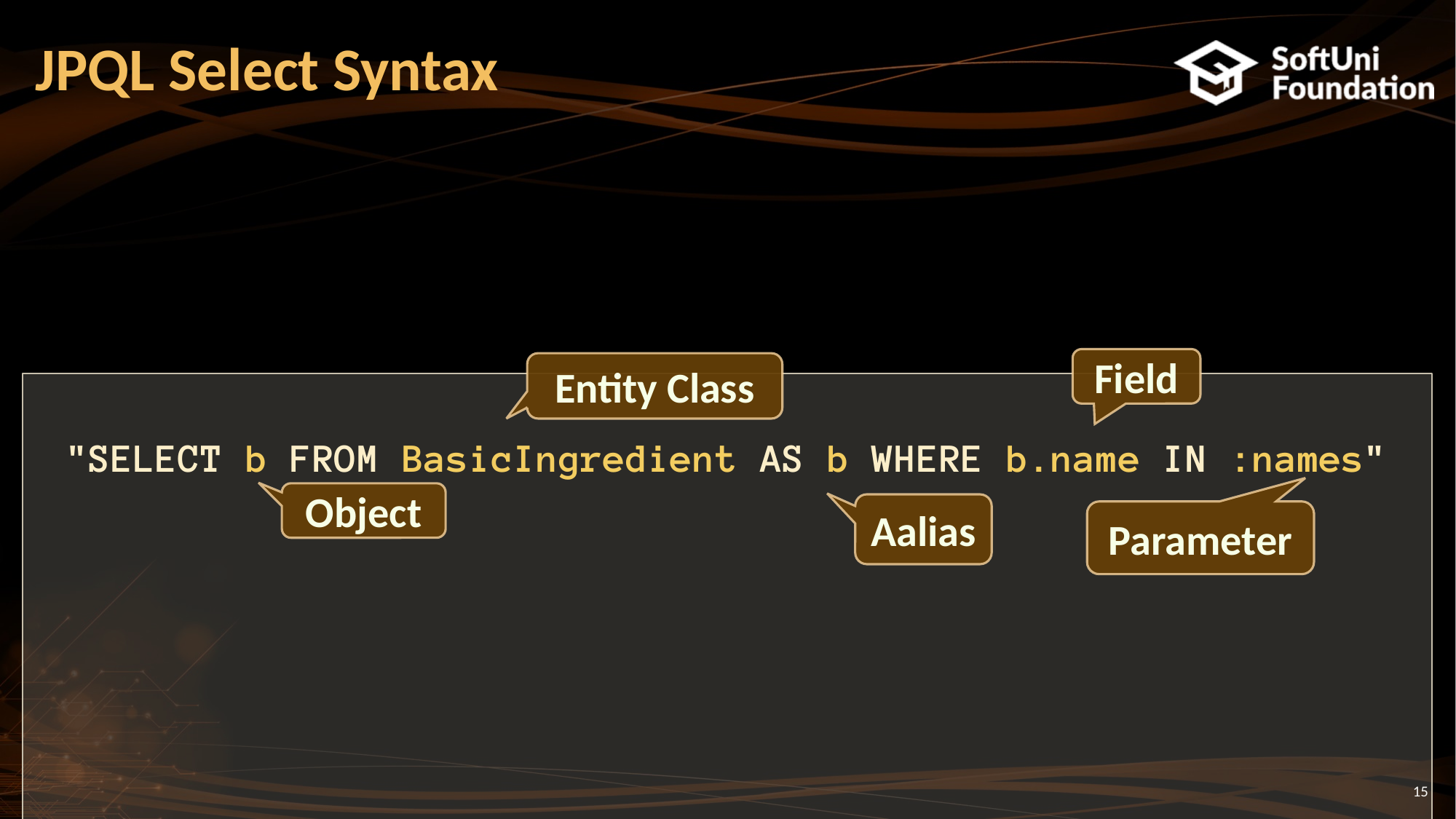

# JPQL Select Syntax
Field
Entity Class

"SELECT b FROM BasicIngredient AS b WHERE b.name IN :names"
Object
Aalias
Parameter
15